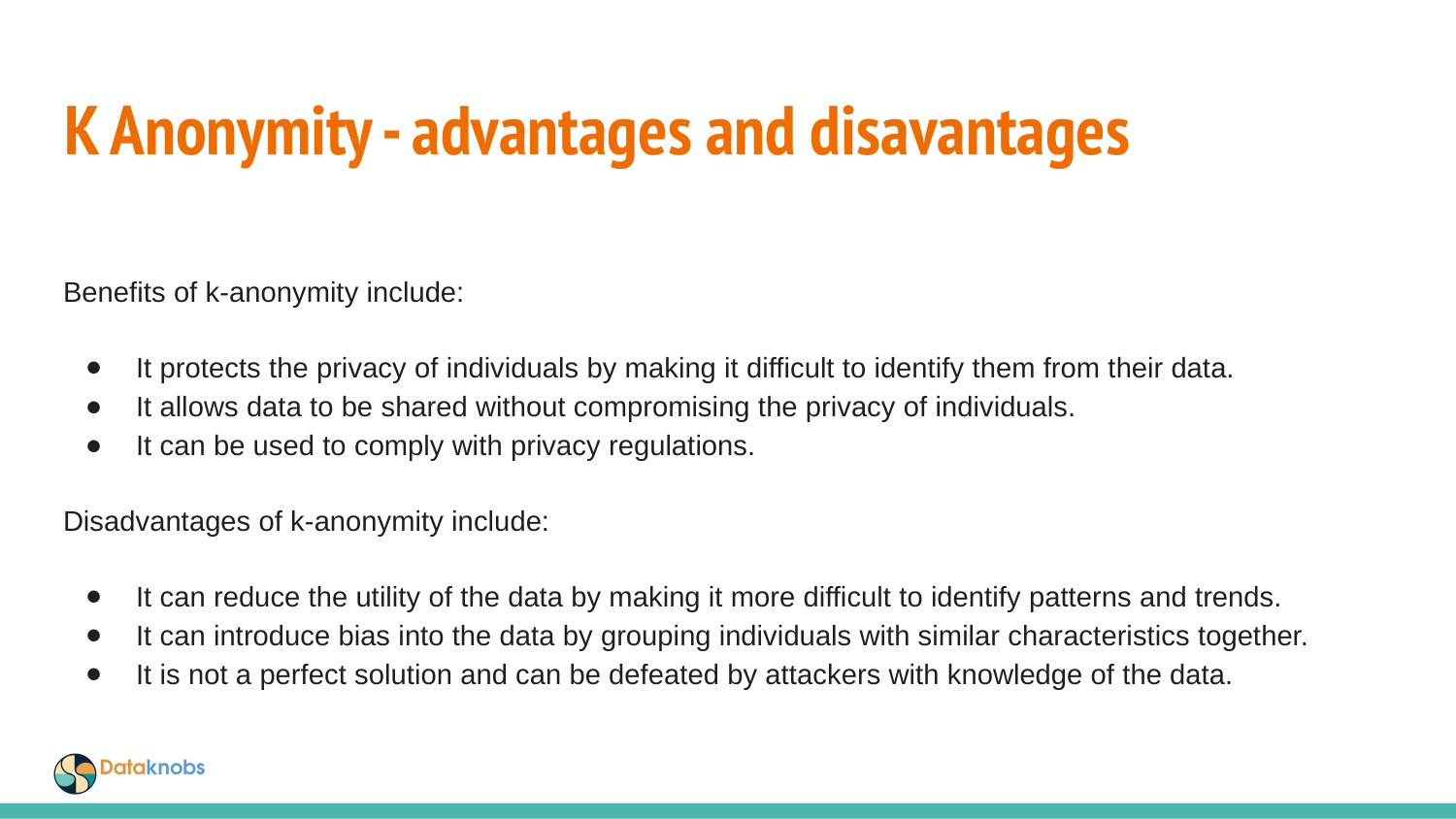

# K Anonymity - advantages and disavantages
Benefits of k-anonymity include:
It protects the privacy of individuals by making it difficult to identify them from their data.
It allows data to be shared without compromising the privacy of individuals.
It can be used to comply with privacy regulations.
Disadvantages of k-anonymity include:
It can reduce the utility of the data by making it more difficult to identify patterns and trends.
It can introduce bias into the data by grouping individuals with similar characteristics together.
It is not a perfect solution and can be defeated by attackers with knowledge of the data.